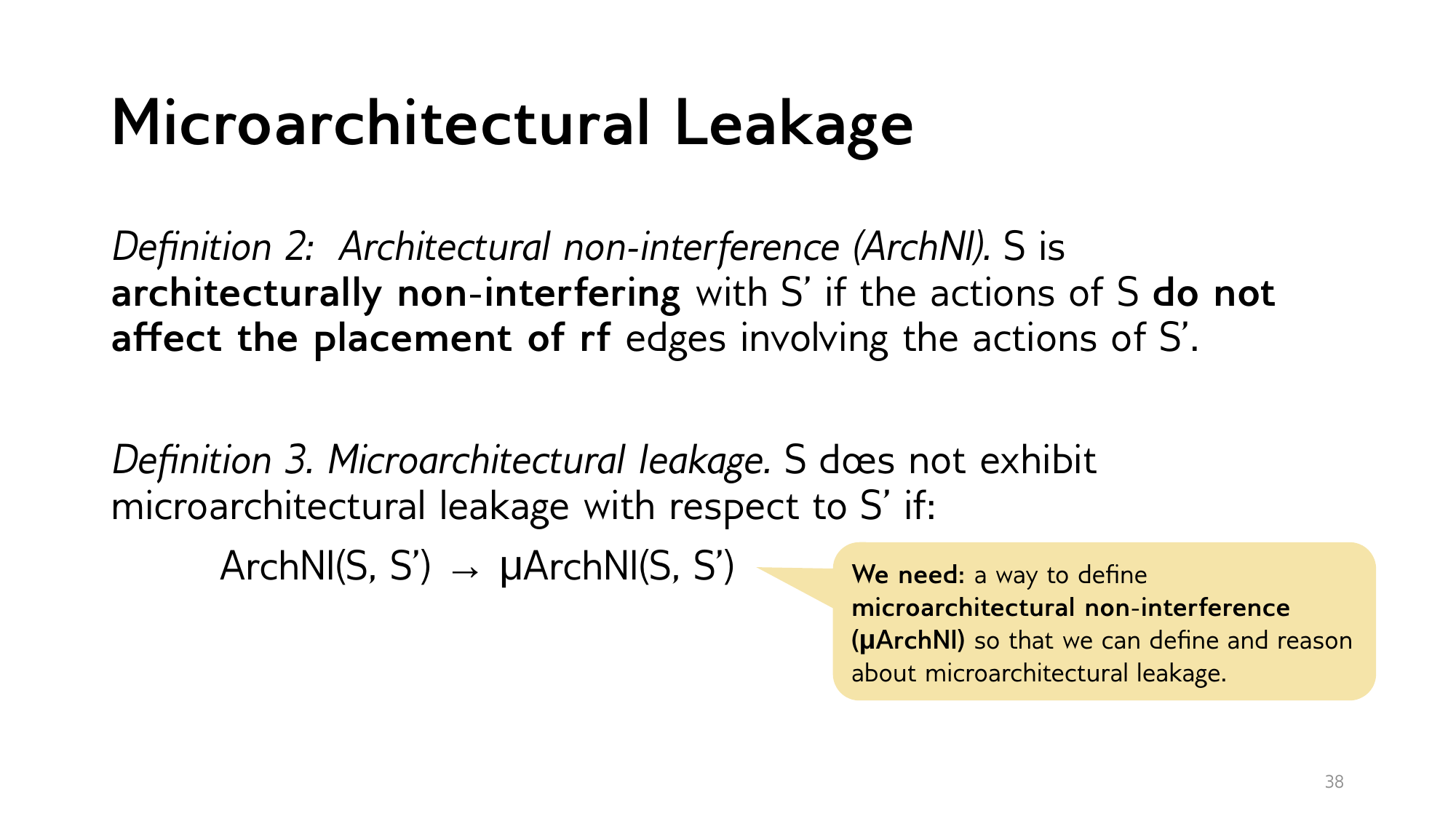

# Microarchitectural Leakage
Definition 2:  Architectural non-interference (ArchNI). S is architecturally non-interfering with S’ if the actions of S do not affect the placement of rf edges involving the actions of S’.

Definition 3. Microarchitectural leakage. S does not exhibit microarchitectural leakage with respect to S’ if:
	ArchNI(S, S’) → μArchNI(S, S’)
We need: a way to define microarchitectural non-interference (μArchNI) so that we can define and reason about microarchitectural leakage.
38